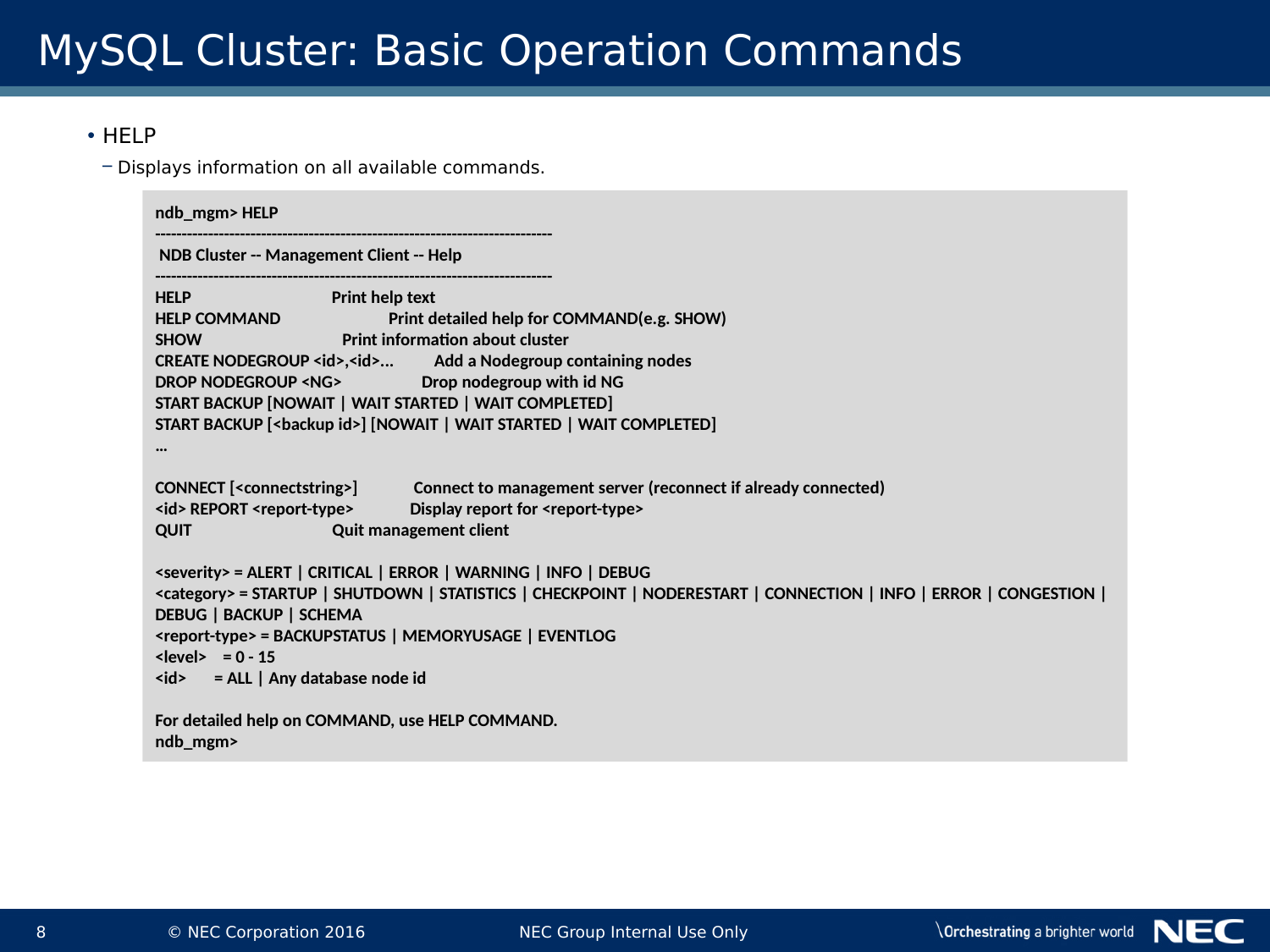

# MySQL Cluster: Basic Operation Commands
HELP
Displays information on all available commands.

ndb_mgm> HELP
---------------------------------------------------------------------------
 NDB Cluster -- Management Client -- Help
---------------------------------------------------------------------------
HELP                                   Print help text
HELP COMMAND                           Print detailed help for COMMAND(e.g. SHOW)
SHOW                                   Print information about cluster
CREATE NODEGROUP <id>,<id>...          Add a Nodegroup containing nodes
DROP NODEGROUP <NG>                    Drop nodegroup with id NG
START BACKUP [NOWAIT | WAIT STARTED | WAIT COMPLETED]
START BACKUP [<backup id>] [NOWAIT | WAIT STARTED | WAIT COMPLETED]
…

CONNECT [<connectstring>]              Connect to management server (reconnect if already connected)
<id> REPORT <report-type>              Display report for <report-type>
QUIT                                   Quit management client

<severity> = ALERT | CRITICAL | ERROR | WARNING | INFO | DEBUG
<category> = STARTUP | SHUTDOWN | STATISTICS | CHECKPOINT | NODERESTART | CONNECTION | INFO | ERROR | CONGESTION | DEBUG | BACKUP | SCHEMA
<report-type> = BACKUPSTATUS | MEMORYUSAGE | EVENTLOG
<level>    = 0 - 15
<id>       = ALL | Any database node id

For detailed help on COMMAND, use HELP COMMAND.
ndb_mgm>